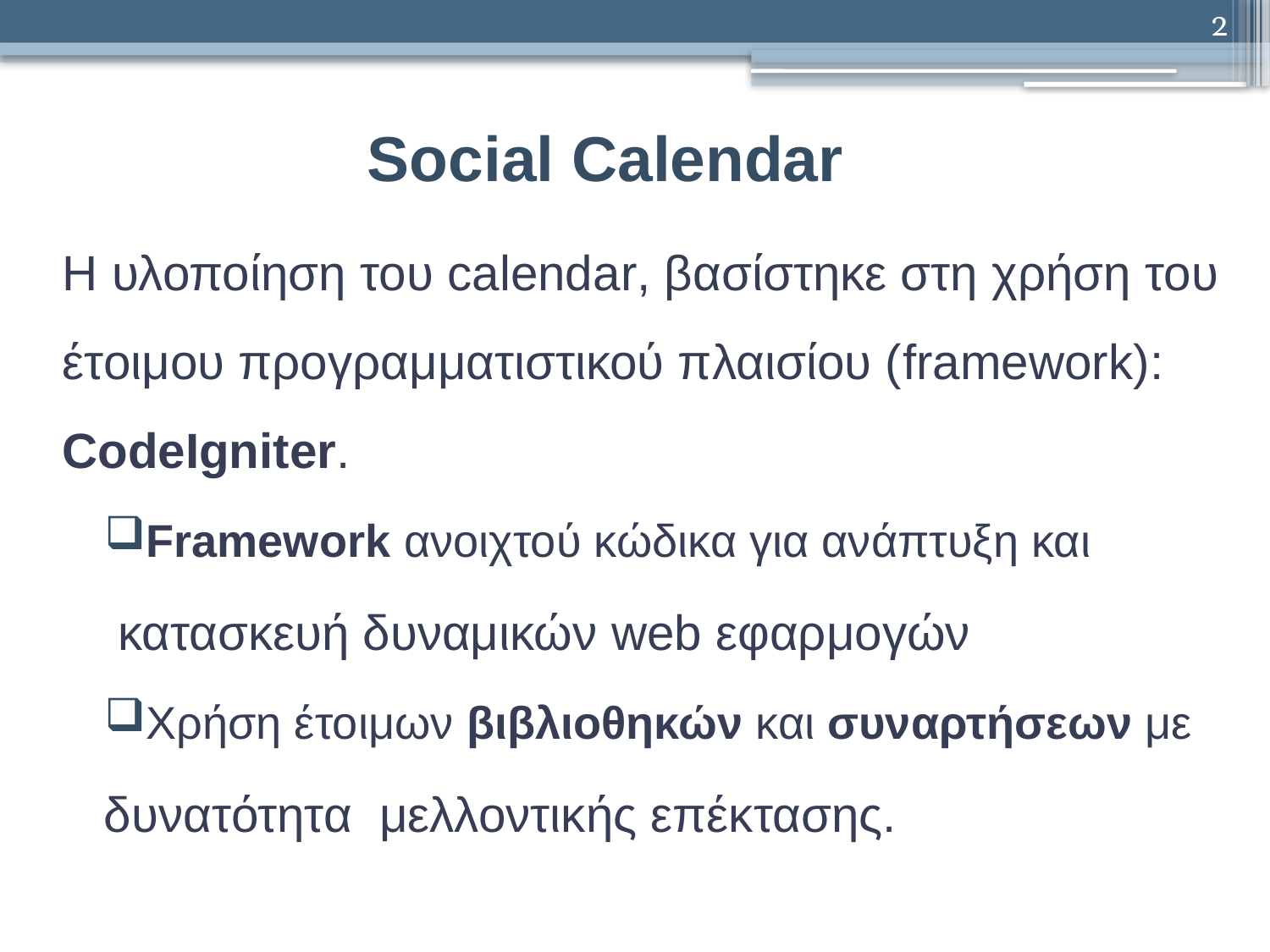

2
# Social Calendar
Η υλοποίηση του calendar, βασίστηκε στη χρήση του έτοιμου προγραμματιστικού πλαισίου (framework): CodeIgniter.
Framework ανοιχτού κώδικα για ανάπτυξη και
    κατασκευή δυναμικών web εφαρμογών
Χρήση έτοιμων βιβλιοθηκών και συναρτήσεων με
   δυνατότητα  μελλοντικής επέκτασης.